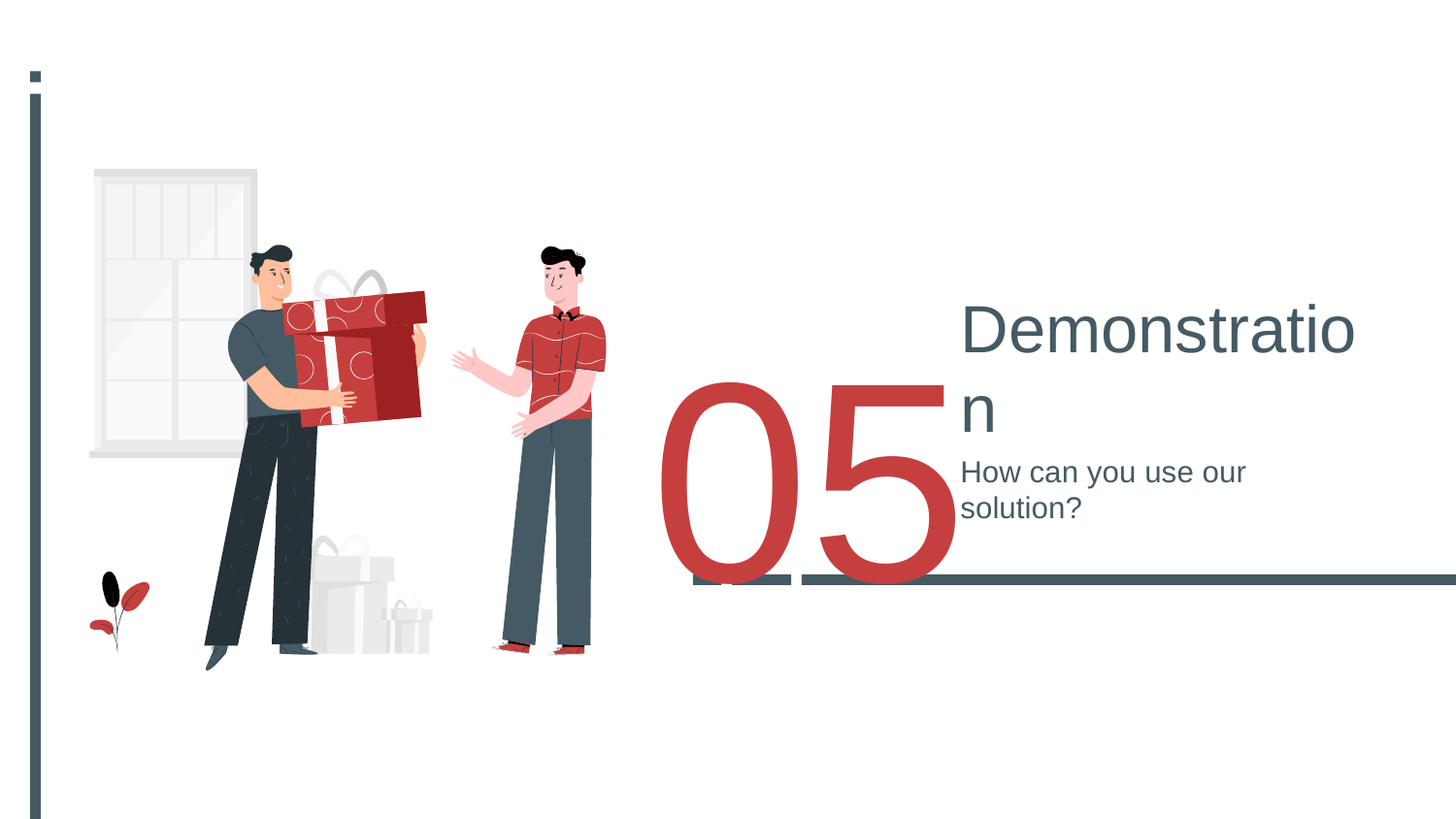

05
# Demonstration
How can you use our solution?